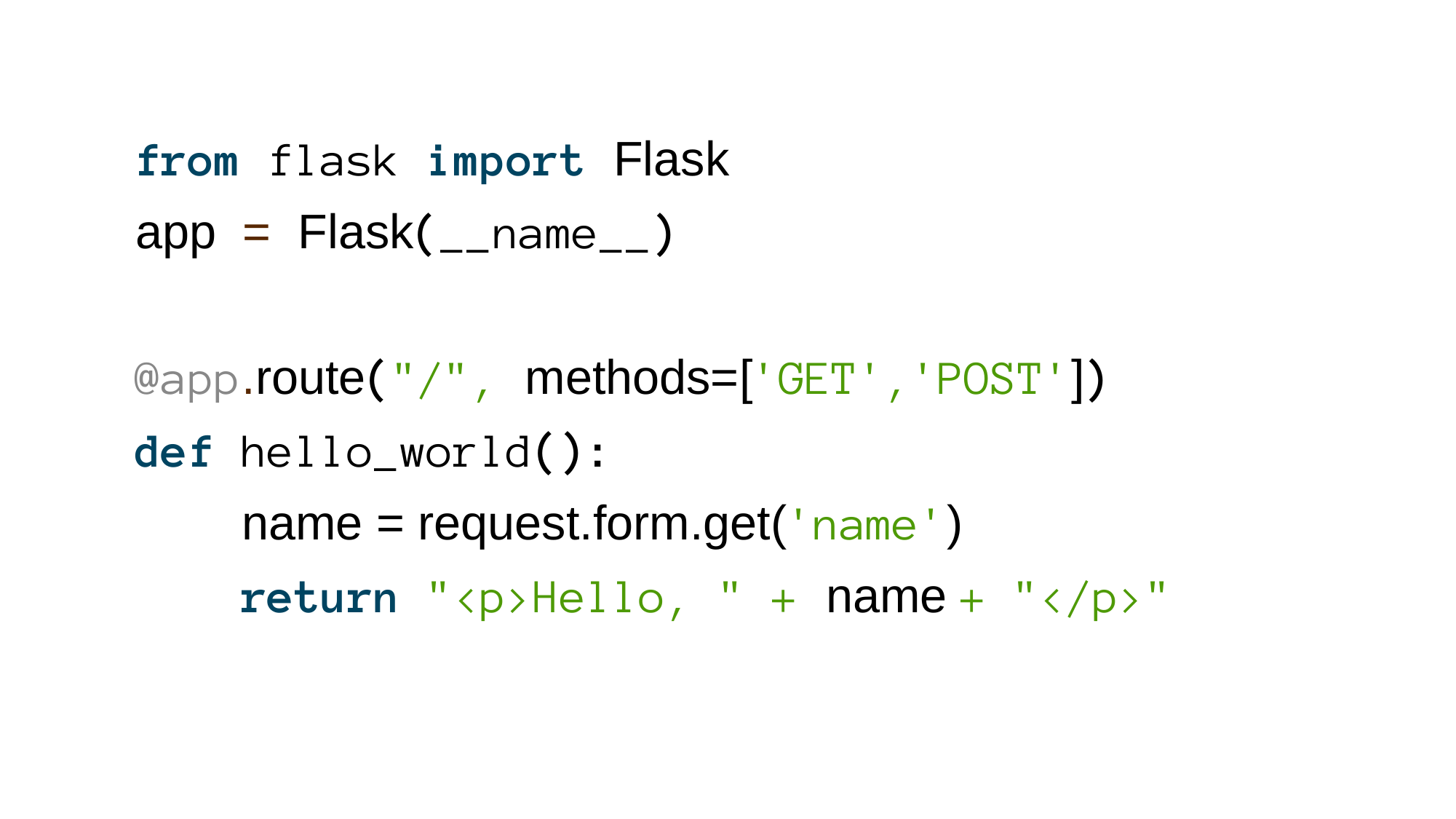

from flask import Flask
app = Flask(__name__)

@app.route("/", methods=['GET','POST'])
def hello_world():
    name = request.form.get('name')
    return "<p>Hello, " + name + "</p>"